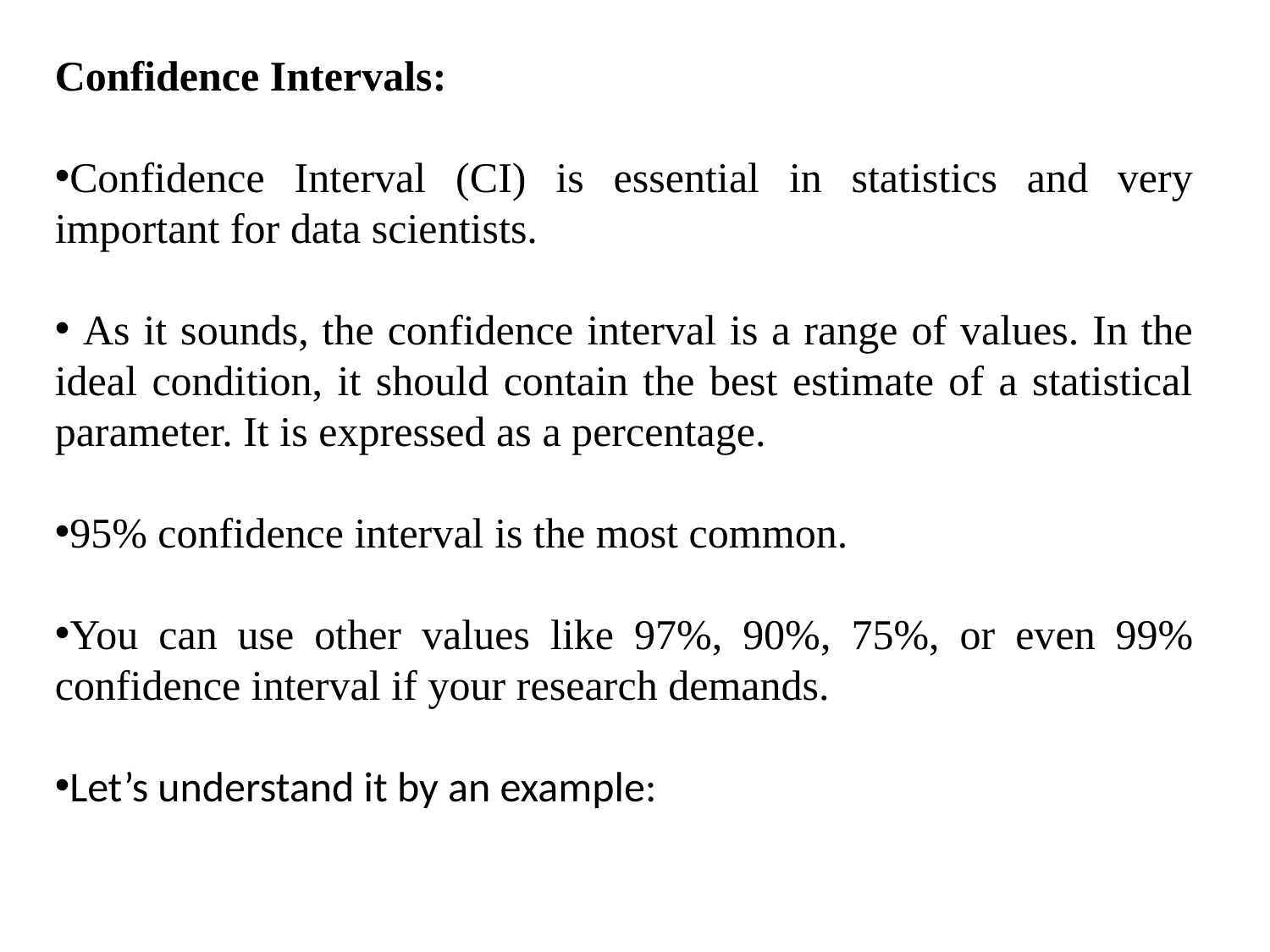

Confidence Intervals:

Confidence Interval (CI) is essential in statistics and very important for data scientists.

 As it sounds, the confidence interval is a range of values. In the ideal condition, it should contain the best estimate of a statistical parameter. It is expressed as a percentage.

95% confidence interval is the most common.

You can use other values like 97%, 90%, 75%, or even 99% confidence interval if your research demands.

Let’s understand it by an example: